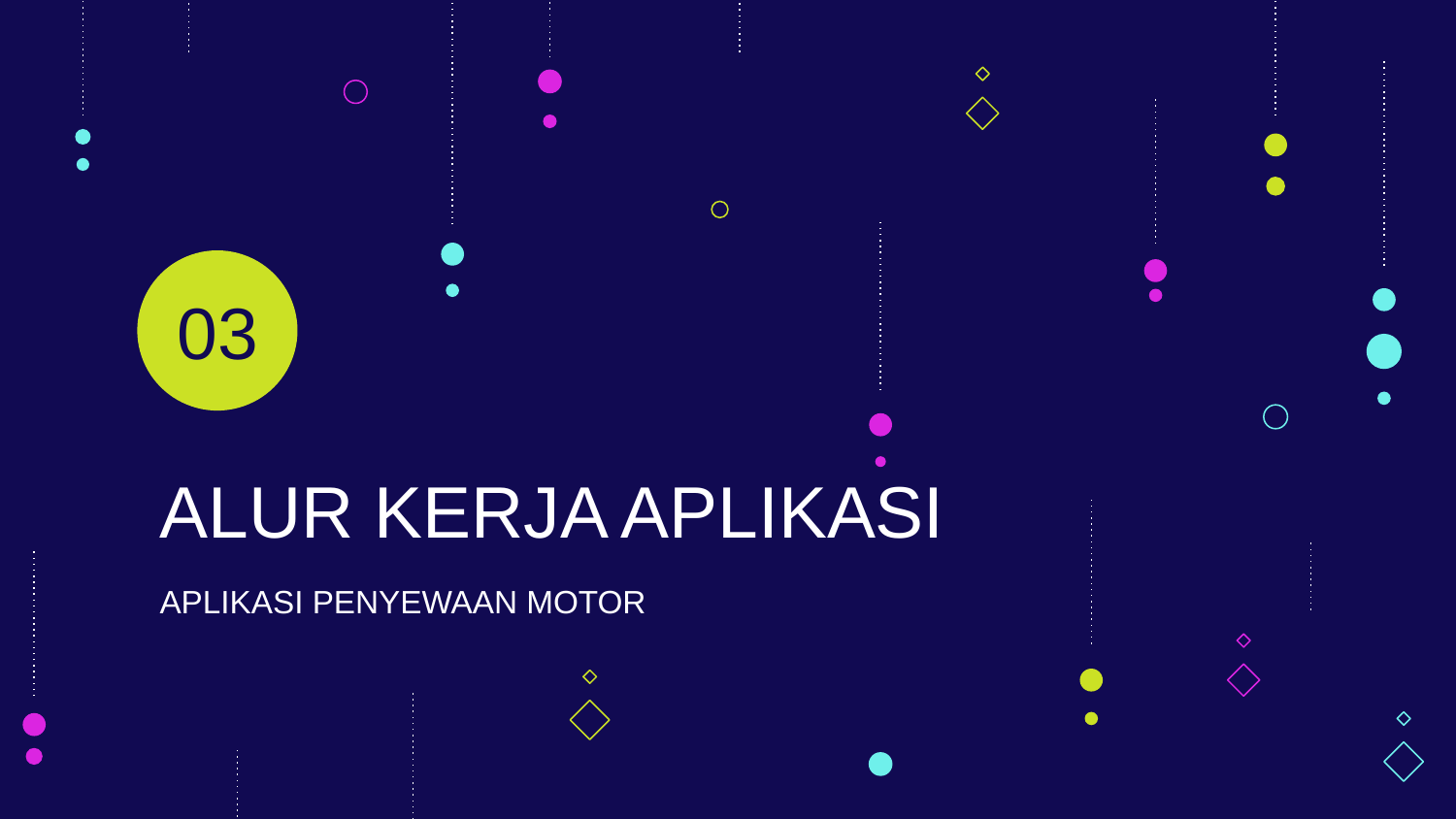

03

# ALUR KERJA APLIKASI

APLIKASI PENYEWAAN MOTOR